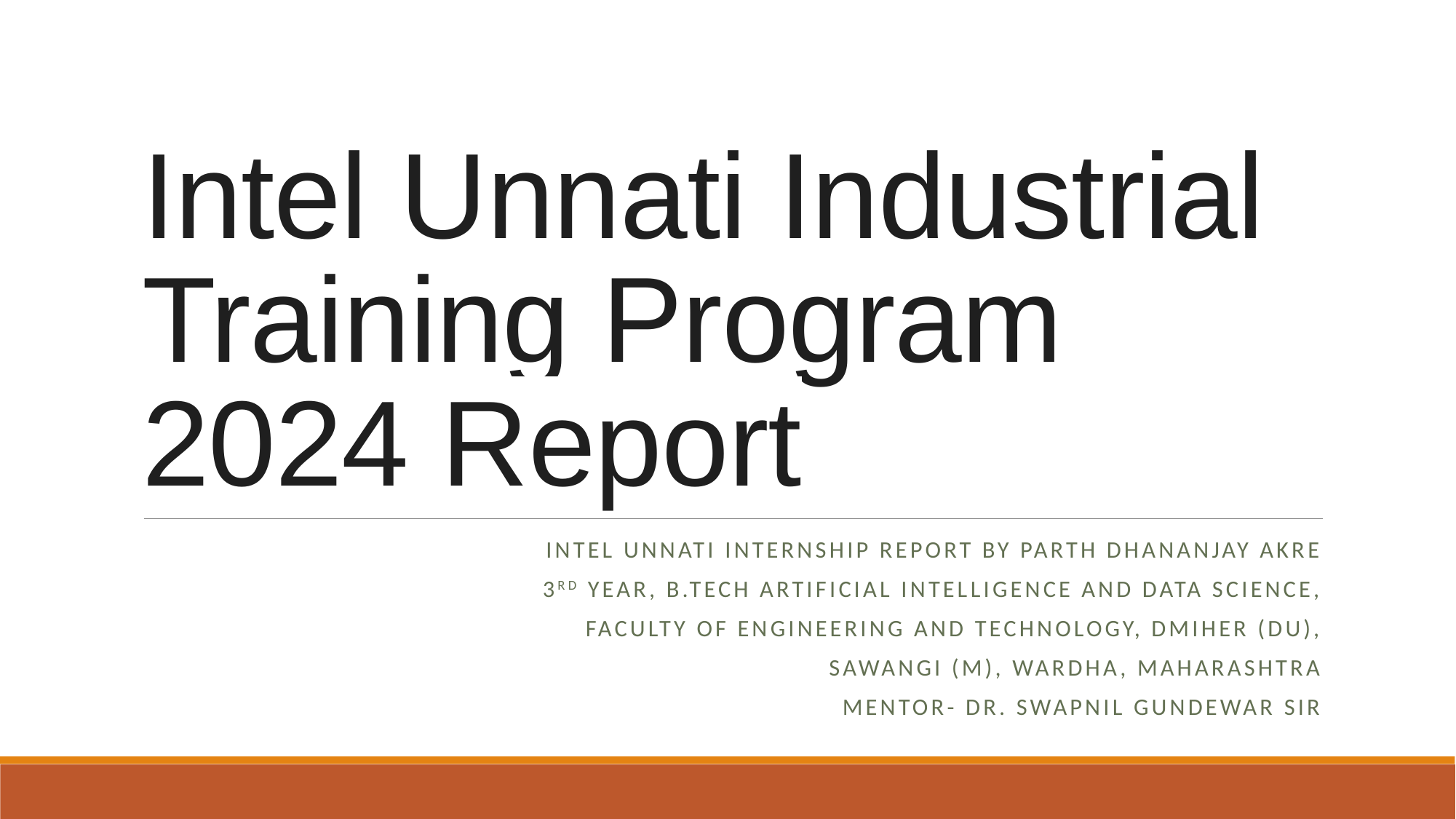

# Intel Unnati Industrial Training Program 2024 Report
Intel Unnati Internship Report by Parth Dhananjay Akre
3rd Year, B.Tech Artificial Intelligence and Data Science,
Faculty of Engineering and Technology, DMIHER (DU),
 Sawangi (m), Wardha, Maharashtra
Mentor- DR. SWAPNIL Gundewar sir